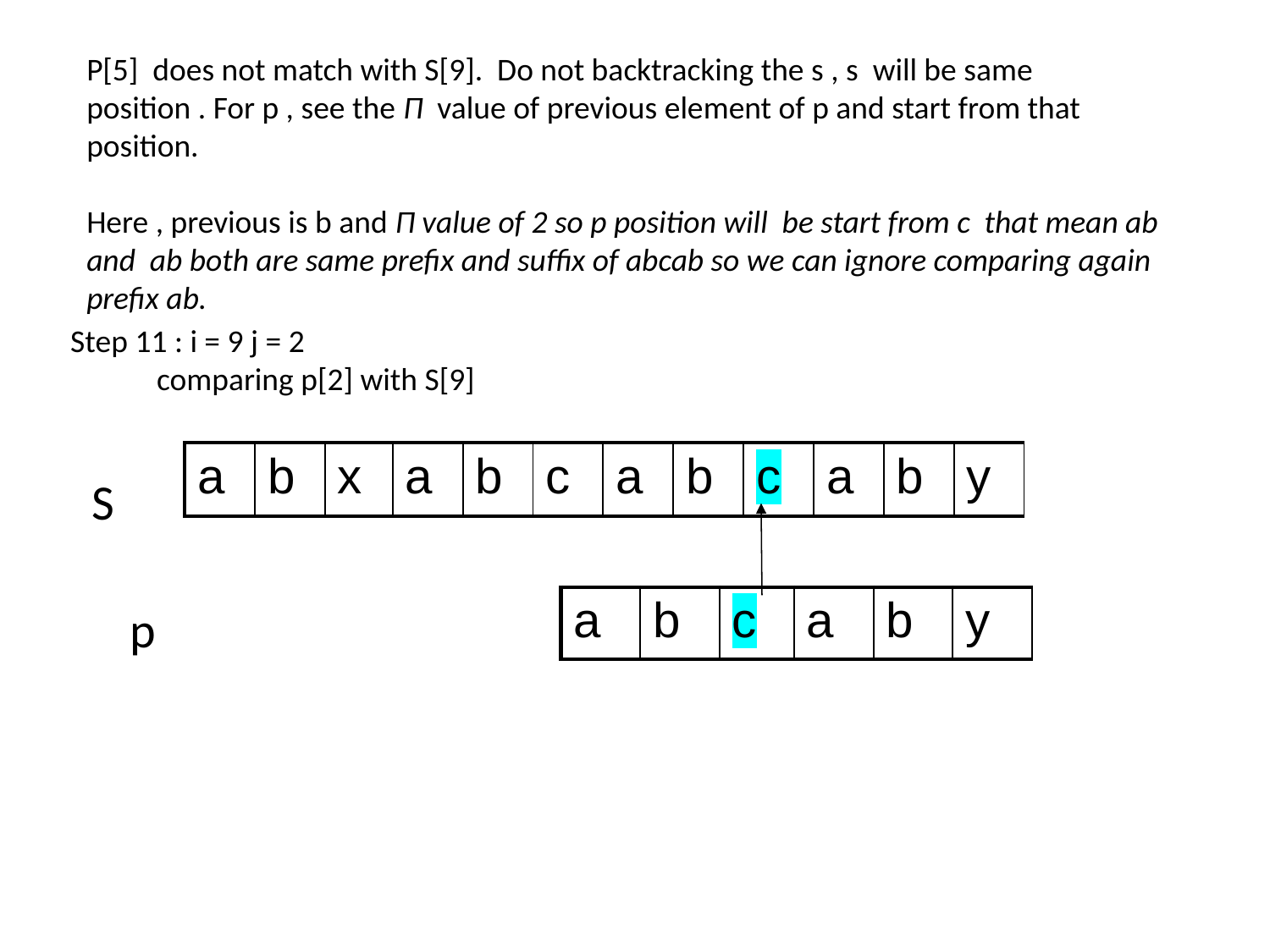

P[5]  does not match with S[9].  Do not backtracking the s , s  will be same  position . For p , see the Π  value of previous element of p and start from that position.

Here , previous is b and Π value of 2 so p position will  be start from c  that mean ab and  ab both are same prefix and suffix of abcab so we can ignore comparing again prefix ab.
Step 11 : i = 9 j = 2
            comparing p[2] with S[9]

| a | b | x | a | b | c | a | b | c | a | b | y |
| --- | --- | --- | --- | --- | --- | --- | --- | --- | --- | --- | --- |
S

| a | b | c | a | b | y |
| --- | --- | --- | --- | --- | --- |
p